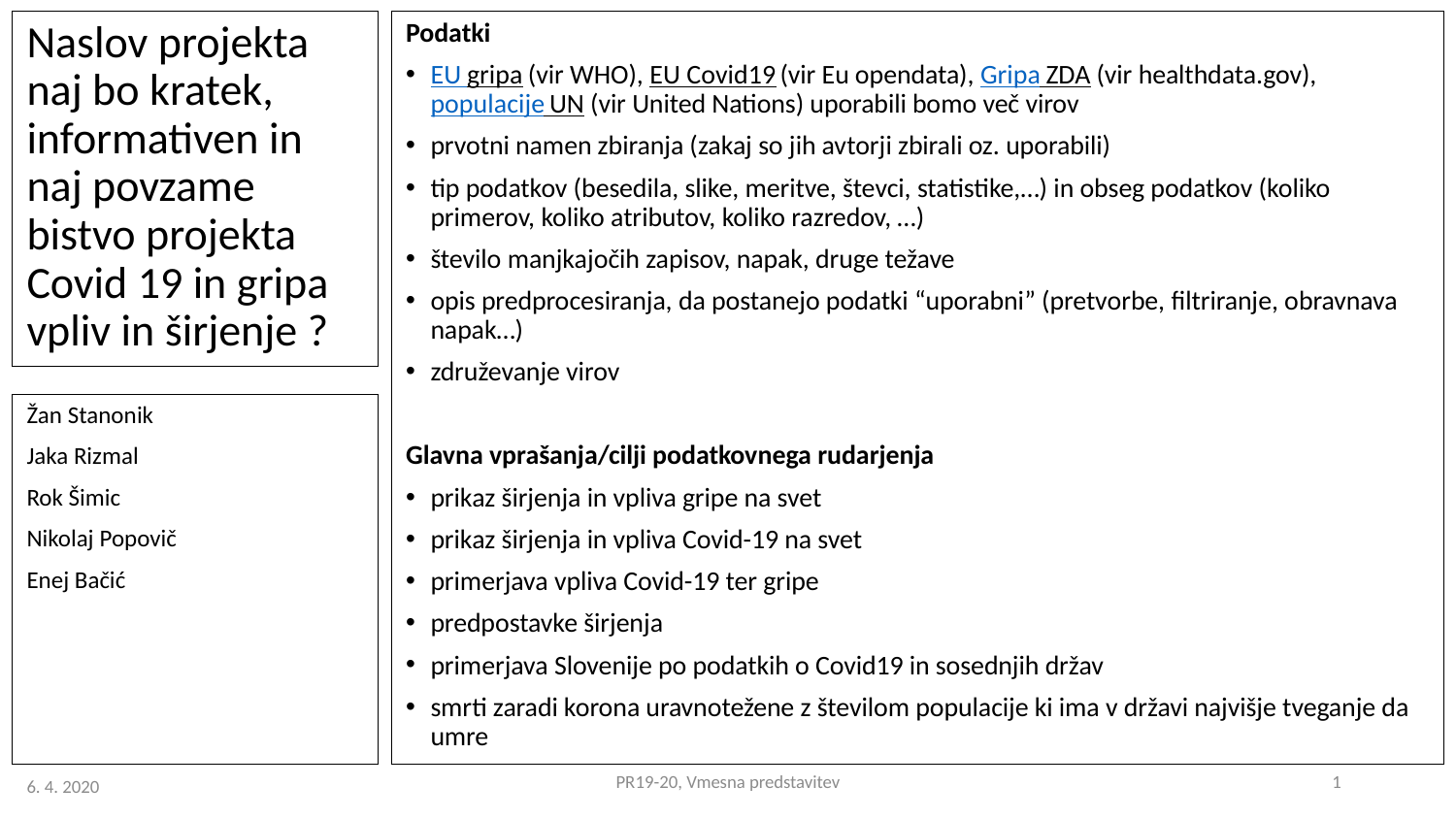

# Naslov projekta naj bo kratek, informativen in naj povzame bistvo projekta Covid 19 in gripa vpliv in širjenje ?
Podatki
EU gripa (vir WHO), EU Covid19 (vir Eu opendata), Gripa ZDA (vir healthdata.gov), populacije UN (vir United Nations) uporabili bomo več virov
prvotni namen zbiranja (zakaj so jih avtorji zbirali oz. uporabili)
tip podatkov (besedila, slike, meritve, števci, statistike,…) in obseg podatkov (koliko primerov, koliko atributov, koliko razredov, …)
število manjkajočih zapisov, napak, druge težave
opis predprocesiranja, da postanejo podatki “uporabni” (pretvorbe, filtriranje, obravnava napak…)
združevanje virov

Glavna vprašanja/cilji podatkovnega rudarjenja
prikaz širjenja in vpliva gripe na svet
prikaz širjenja in vpliva Covid-19 na svet
primerjava vpliva Covid-19 ter gripe
predpostavke širjenja
primerjava Slovenije po podatkih o Covid19 in sosednjih držav
smrti zaradi korona uravnotežene z številom populacije ki ima v državi najvišje tveganje da umre
Žan Stanonik
Jaka Rizmal
Rok Šimic
Nikolaj Popovič
Enej Bačić

PR19-20, Vmesna predstavitev
1
6. 4. 2020